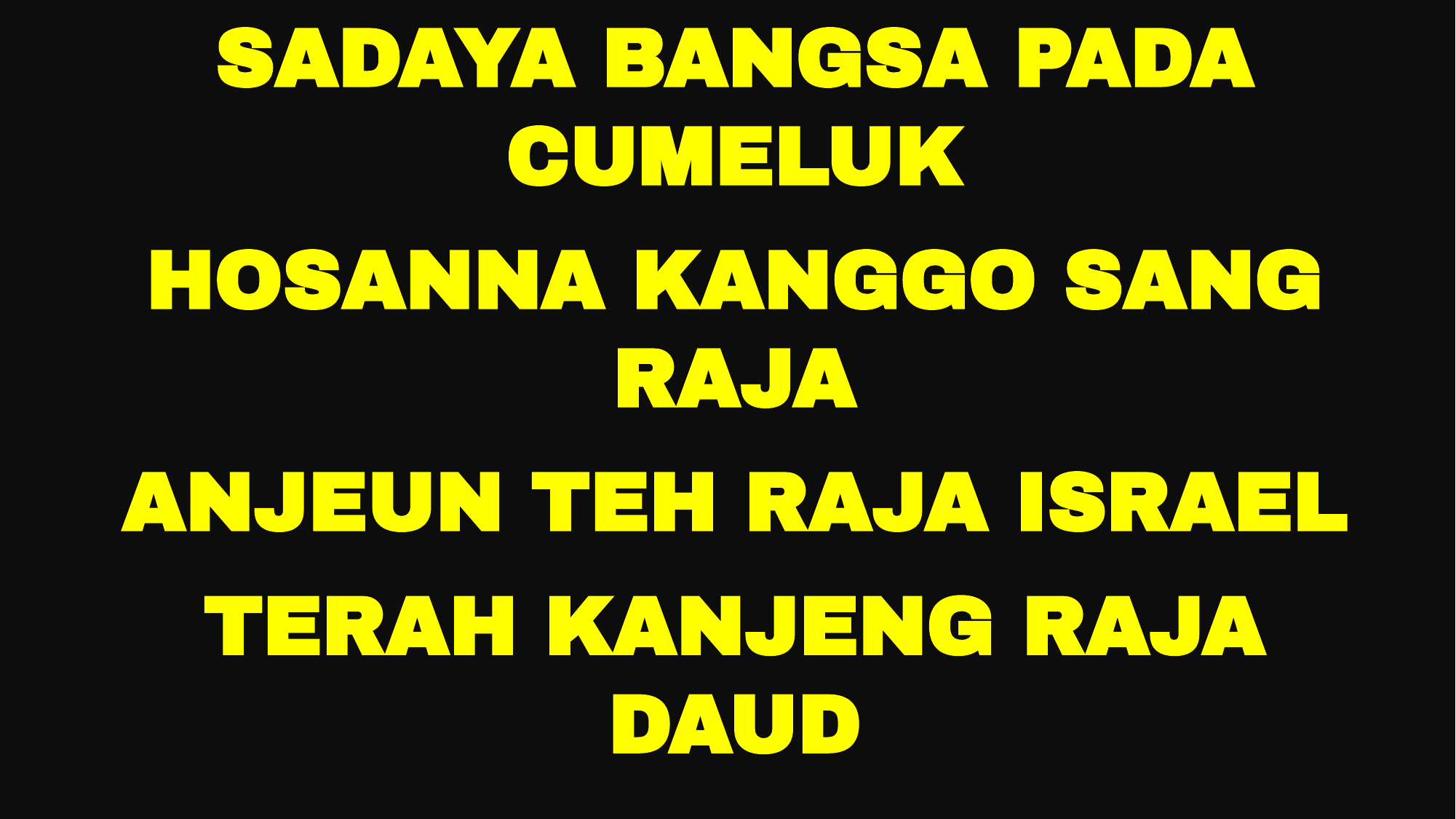

Sadaya bangsa pada cumeluk
Hosanna kanggo sang raja
Anjeun teh Raja Israel
Terah kanjeng raja Daud